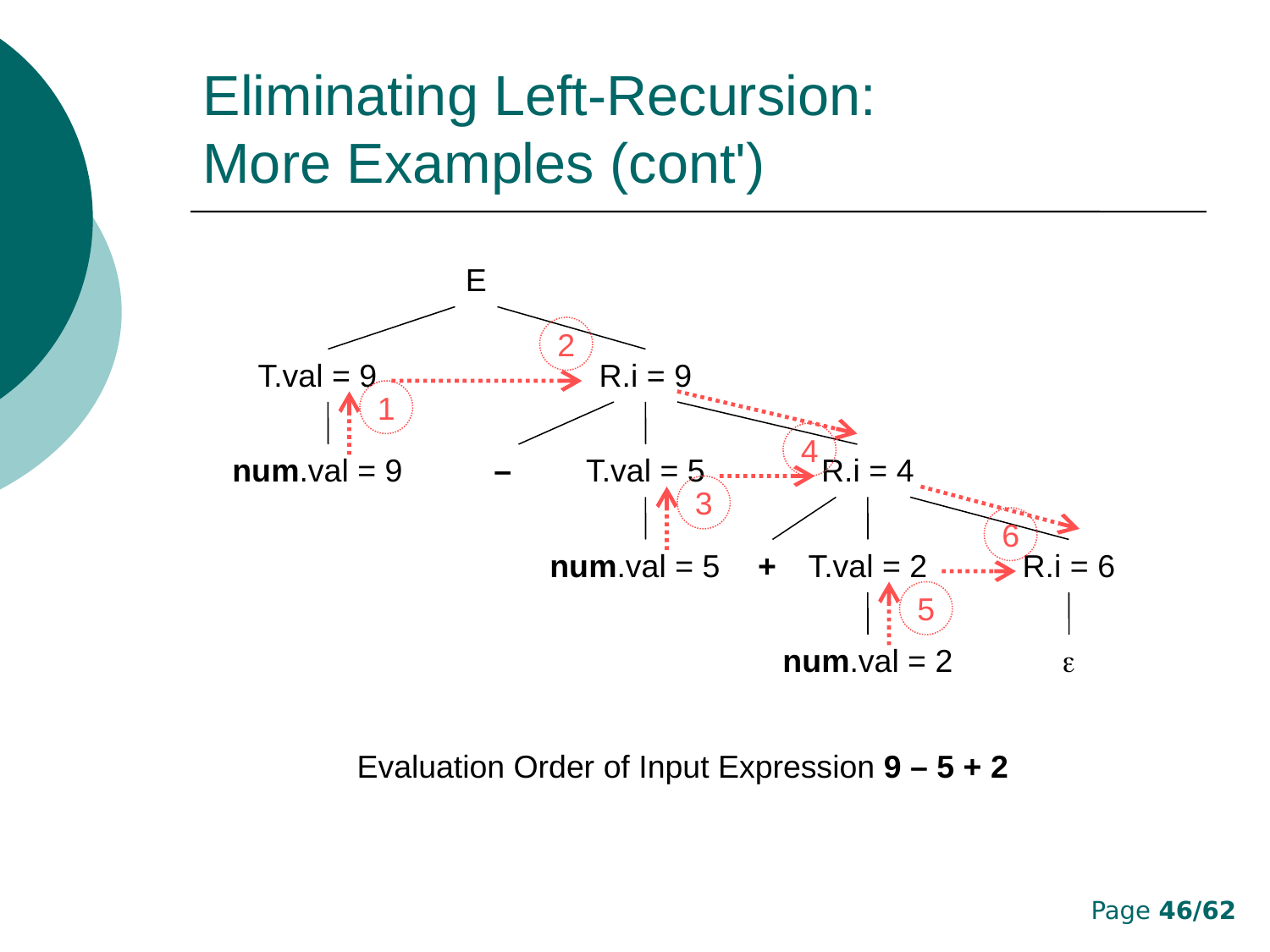

# Eliminating Left-Recursion: More Examples (cont')
E

T.val = 9
R.i = 9

num.val = 9
–
T.val = 5
R.i = 4

num.val = 5
+
T.val = 2
R.i = 6

num.val = 2
ε
2
1

4
3

6

5
Evaluation Order of Input Expression 9 – 5 + 2